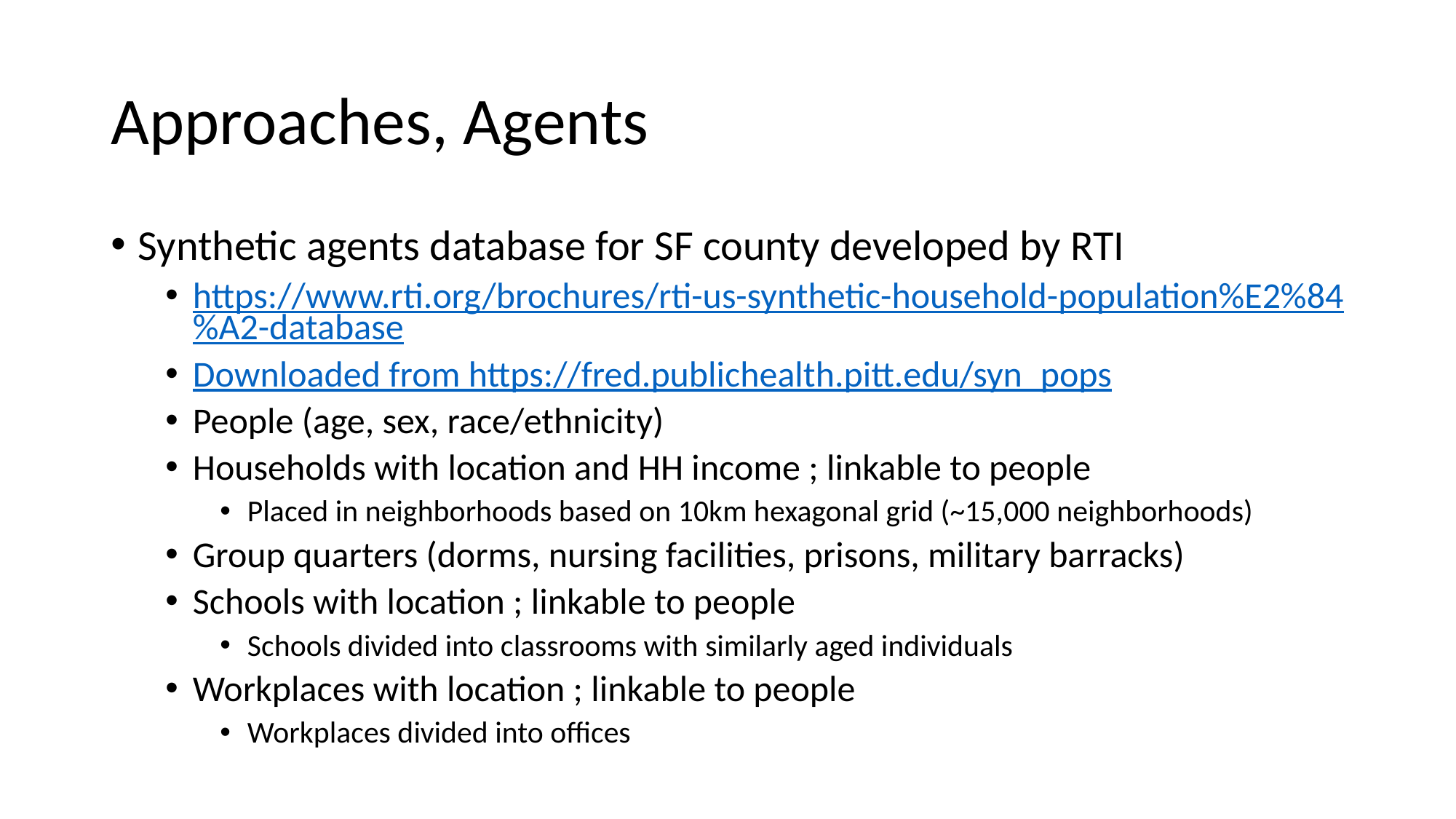

# Approaches, Agents
Synthetic agents database for SF county developed by RTI
https://www.rti.org/brochures/rti-us-synthetic-household-population%E2%84%A2-database
Downloaded from https://fred.publichealth.pitt.edu/syn_pops
People (age, sex, race/ethnicity)
Households with location and HH income ; linkable to people
Placed in neighborhoods based on 10km hexagonal grid (~15,000 neighborhoods)
Group quarters (dorms, nursing facilities, prisons, military barracks)
Schools with location ; linkable to people
Schools divided into classrooms with similarly aged individuals
Workplaces with location ; linkable to people
Workplaces divided into offices